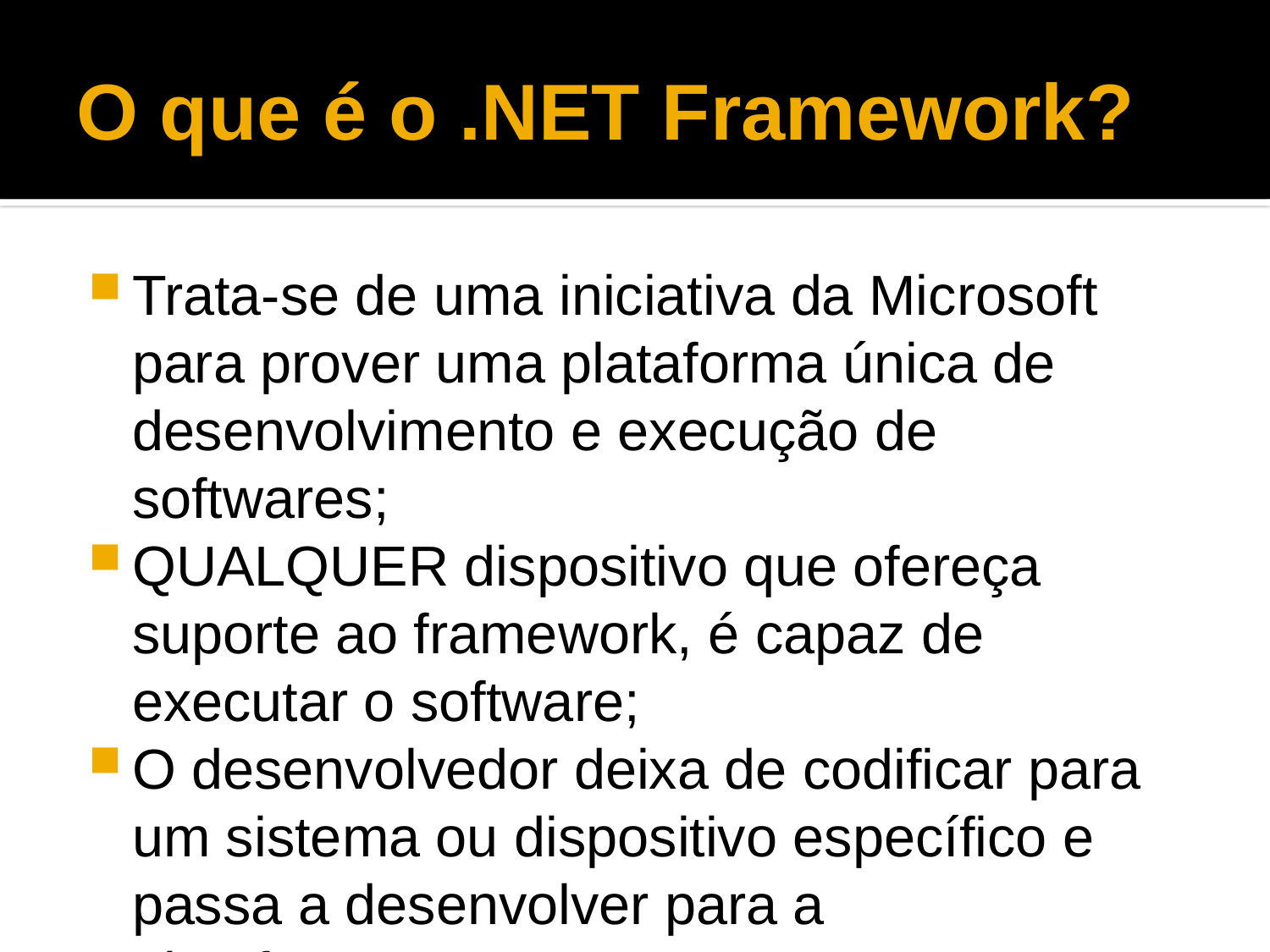

# O que é o .NET Framework?
Trata-se de uma iniciativa da Microsoft para prover uma plataforma única de desenvolvimento e execução de softwares;
QUALQUER dispositivo que ofereça suporte ao framework, é capaz de executar o software;
O desenvolvedor deixa de codificar para um sistema ou dispositivo específico e passa a desenvolver para a plataforma .NET;